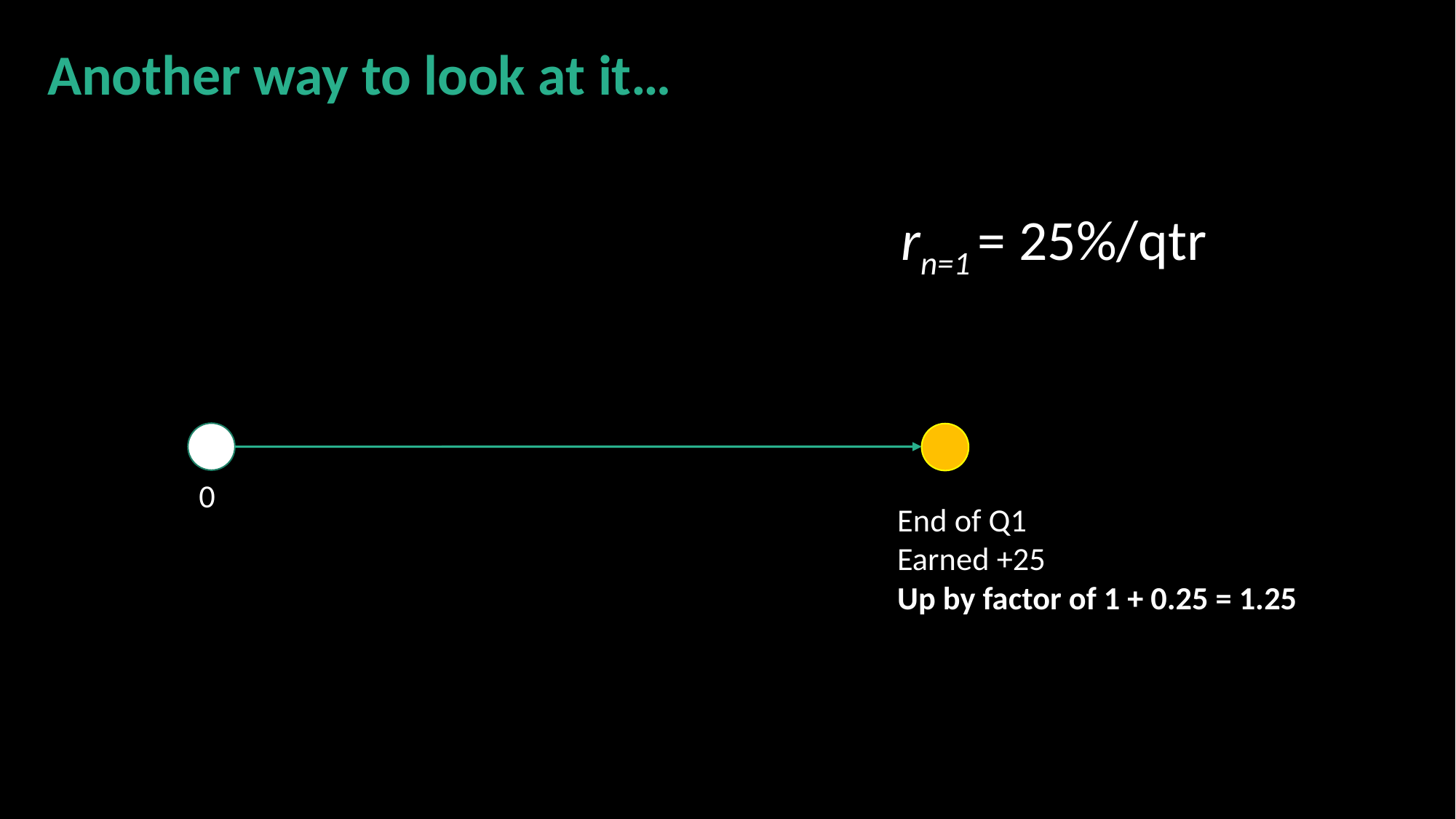

Another way to look at it…
rn=1 = 25%/qtr

0
End of Q1
Earned +25
Up by factor of 1 + 0.25 = 1.25